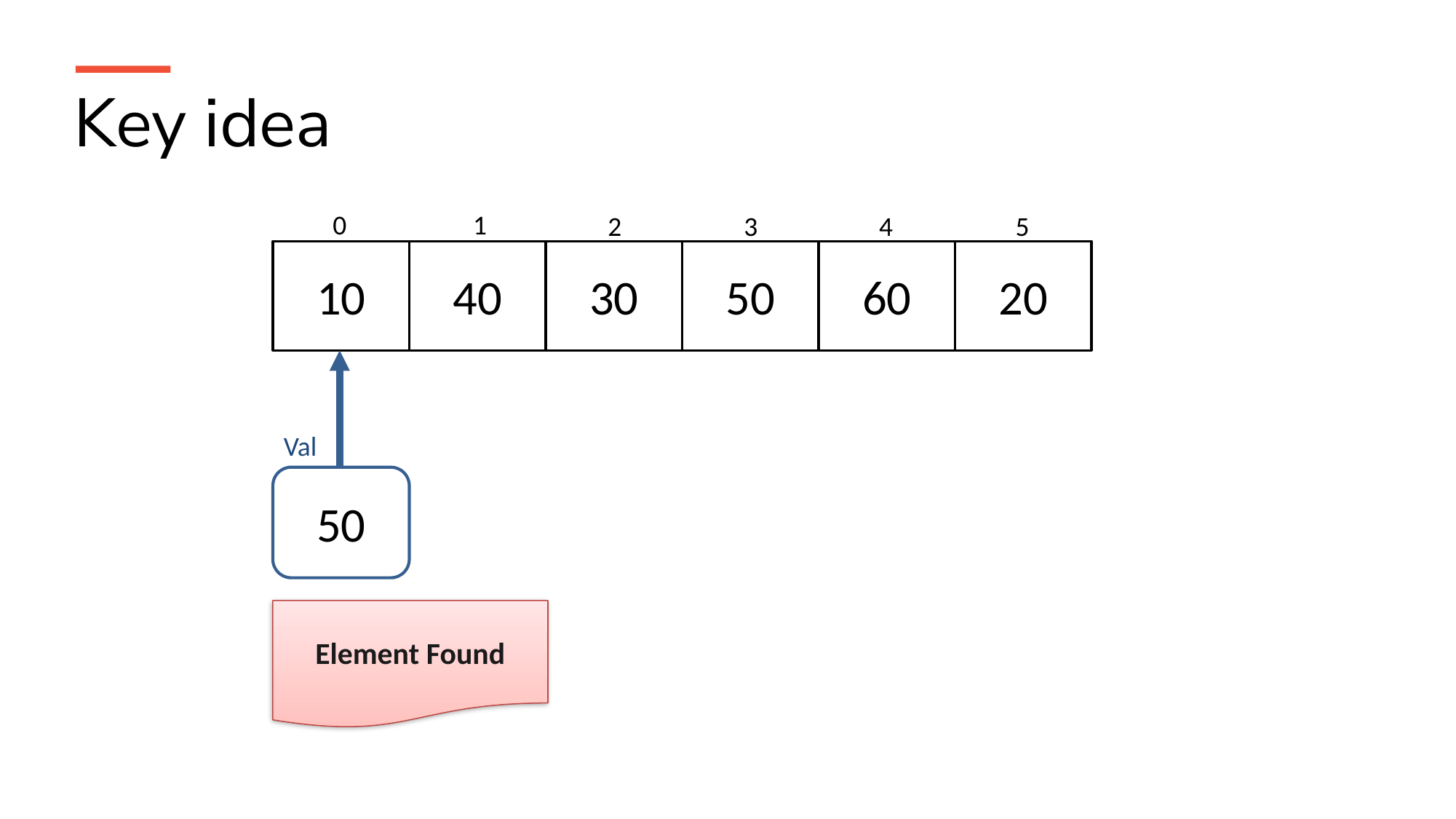

Key idea
0
1
4
2
3
5
10
40
30
50
60
20
Val
50
Element Found